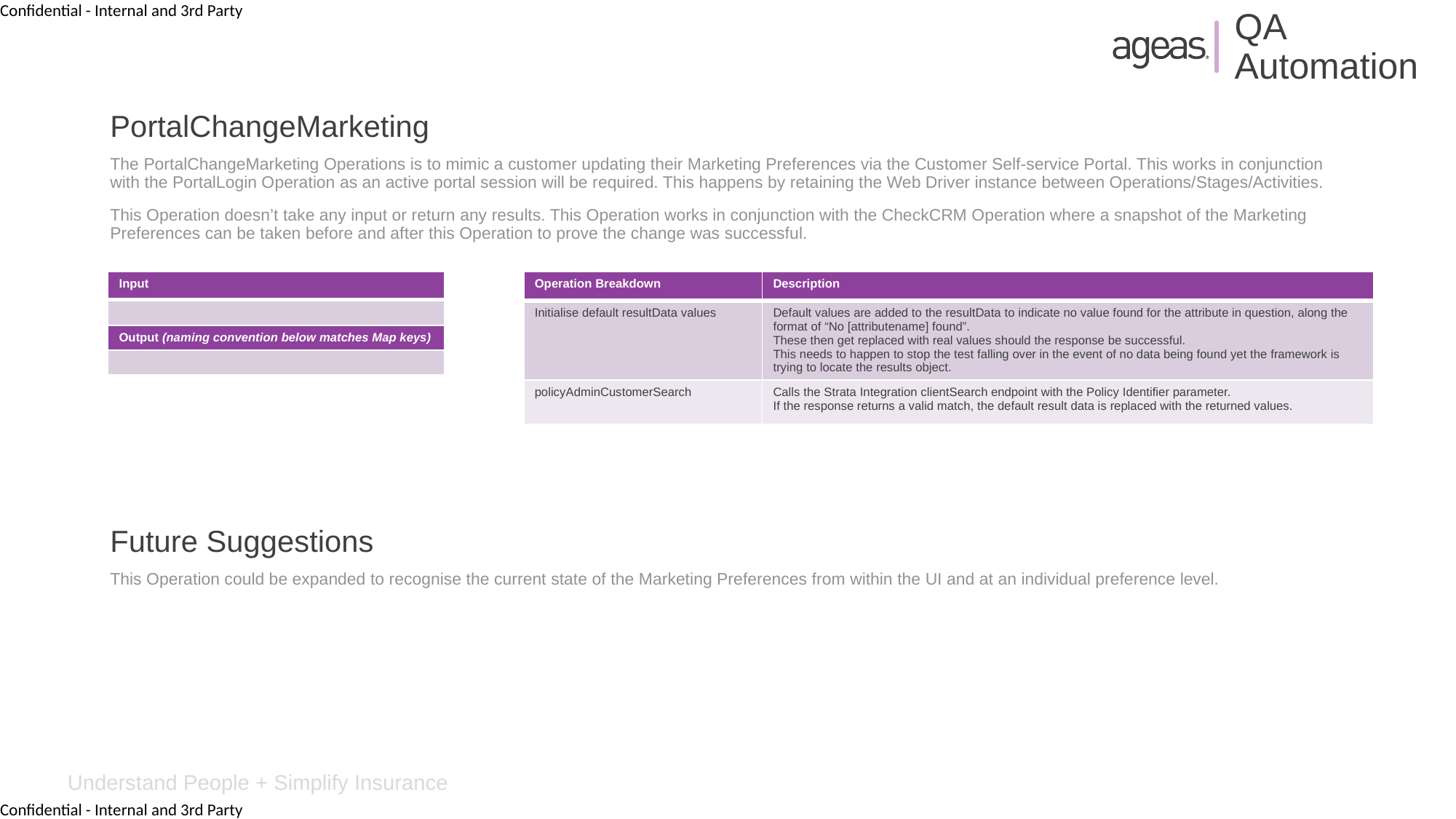

QA Automation
# PortalChangeMarketing
The PortalChangeMarketing Operations is to mimic a customer updating their Marketing Preferences via the Customer Self-service Portal. This works in conjunction with the PortalLogin Operation as an active portal session will be required. This happens by retaining the Web Driver instance between Operations/Stages/Activities.
This Operation doesn’t take any input or return any results. This Operation works in conjunction with the CheckCRM Operation where a snapshot of the Marketing Preferences can be taken before and after this Operation to prove the change was successful.

| Input |
| --- |
|  |
| Output (naming convention below matches Map keys) |
|  |
| Operation Breakdown | Description |
| --- | --- |
| Initialise default resultData values | Default values are added to the resultData to indicate no value found for the attribute in question, along the format of “No [attributename] found”. These then get replaced with real values should the response be successful. This needs to happen to stop the test falling over in the event of no data being found yet the framework is trying to locate the results object. |
| policyAdminCustomerSearch | Calls the Strata Integration clientSearch endpoint with the Policy Identifier parameter. If the response returns a valid match, the default result data is replaced with the returned values. |
Future Suggestions
This Operation could be expanded to recognise the current state of the Marketing Preferences from within the UI and at an individual preference level.